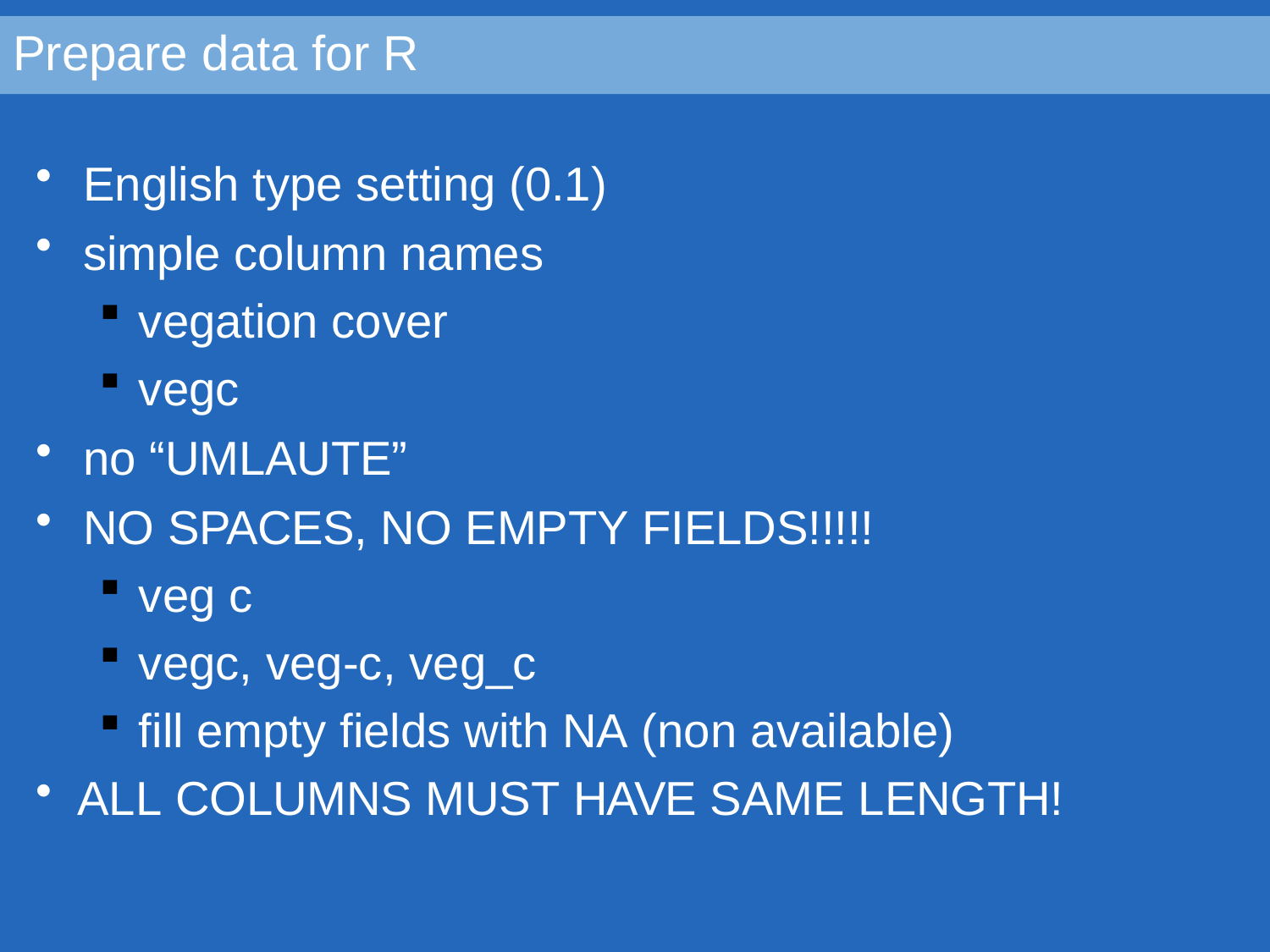

# Prepare data for R
English type setting (0.1)
simple column names
vegation cover
vegc
no “UMLAUTE”
NO SPACES, NO EMPTY FIELDS!!!!!
veg c
vegc, veg-c, veg_c
fill empty fields with NA (non available)
ALL COLUMNS MUST HAVE SAME LENGTH!